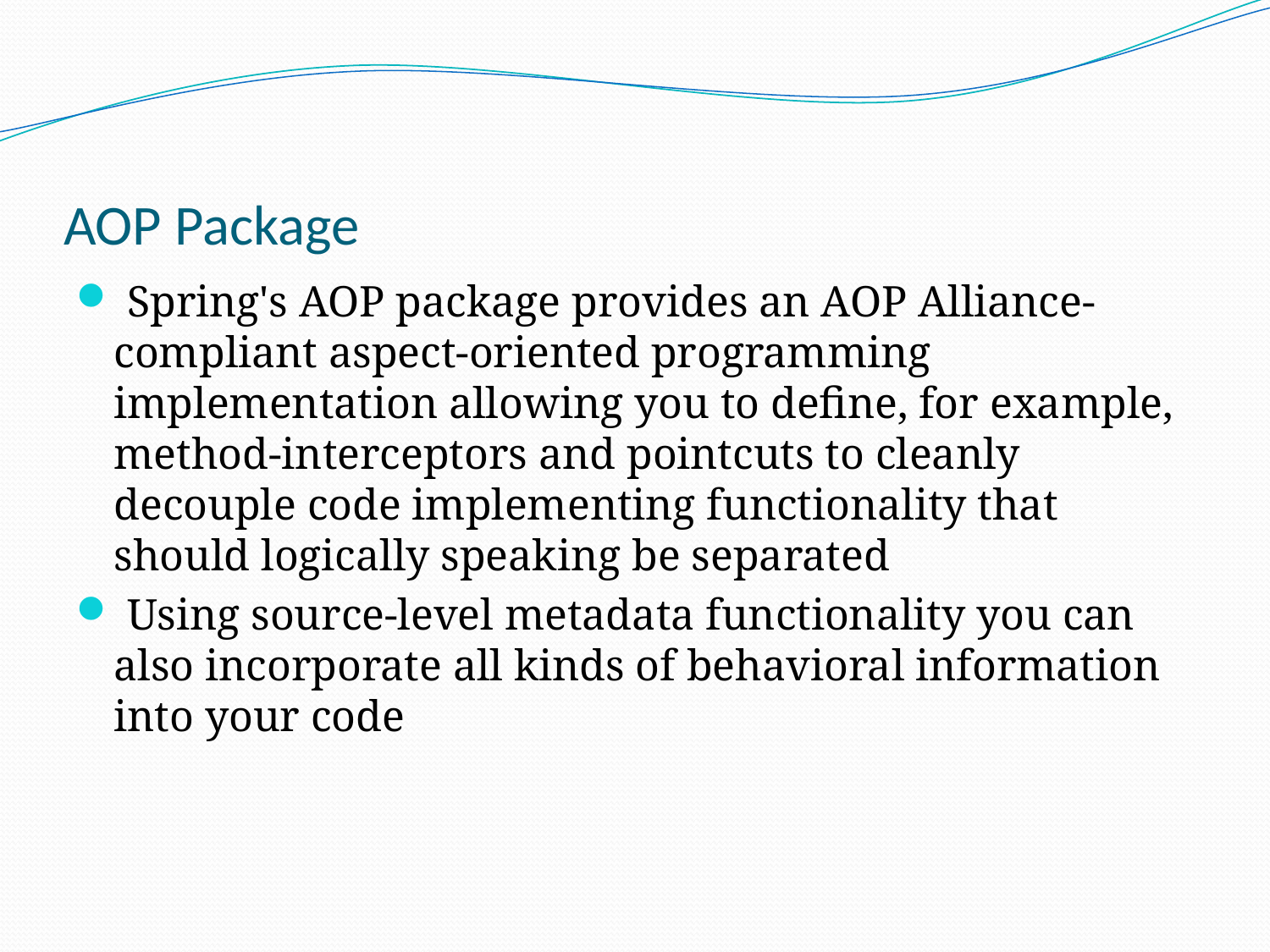

# AOP Package
 Spring's AOP package provides an AOP Alliance-compliant aspect-oriented programming implementation allowing you to define, for example, method-interceptors and pointcuts to cleanly decouple code implementing functionality that should logically speaking be separated
 Using source-level metadata functionality you can also incorporate all kinds of behavioral information into your code